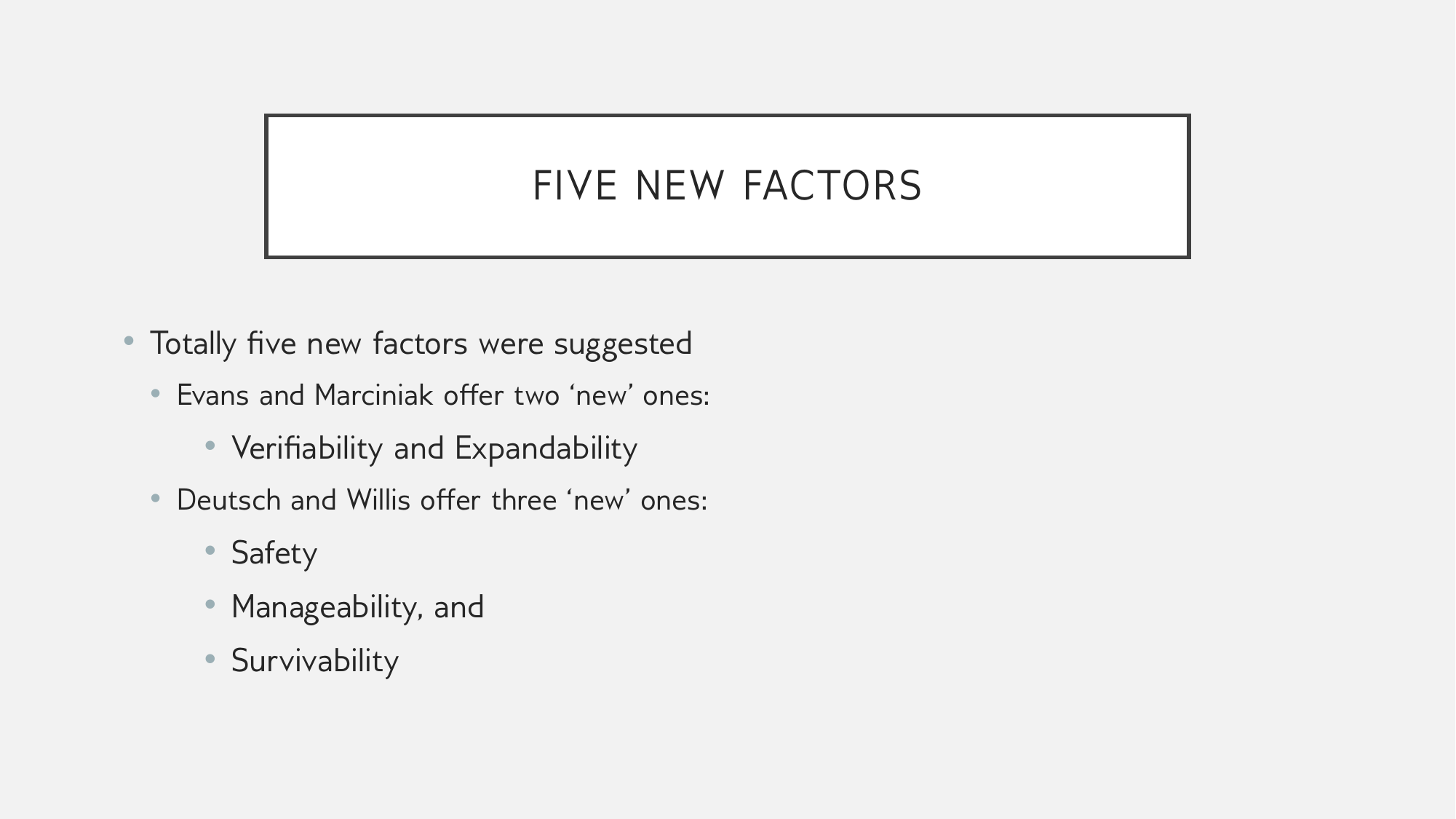

# five new factors
Totally five new factors were suggested
Evans and Marciniak offer two ‘new’ ones:
Verifiability and Expandability
Deutsch and Willis offer three ‘new’ ones:
Safety
Manageability, and
Survivability